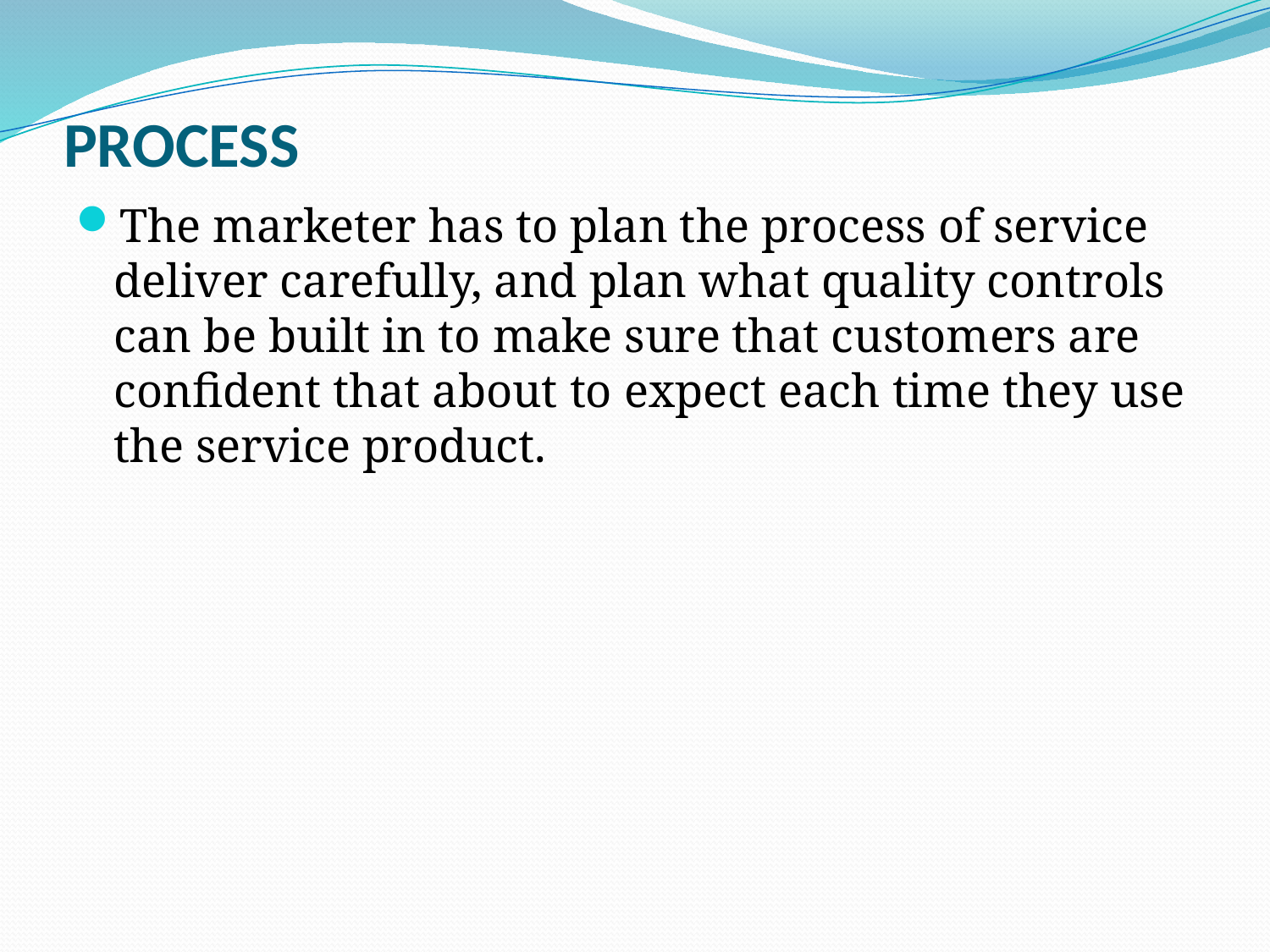

# PROCESS
The marketer has to plan the process of service deliver carefully, and plan what quality controls can be built in to make sure that customers are confident that about to expect each time they use the service product.